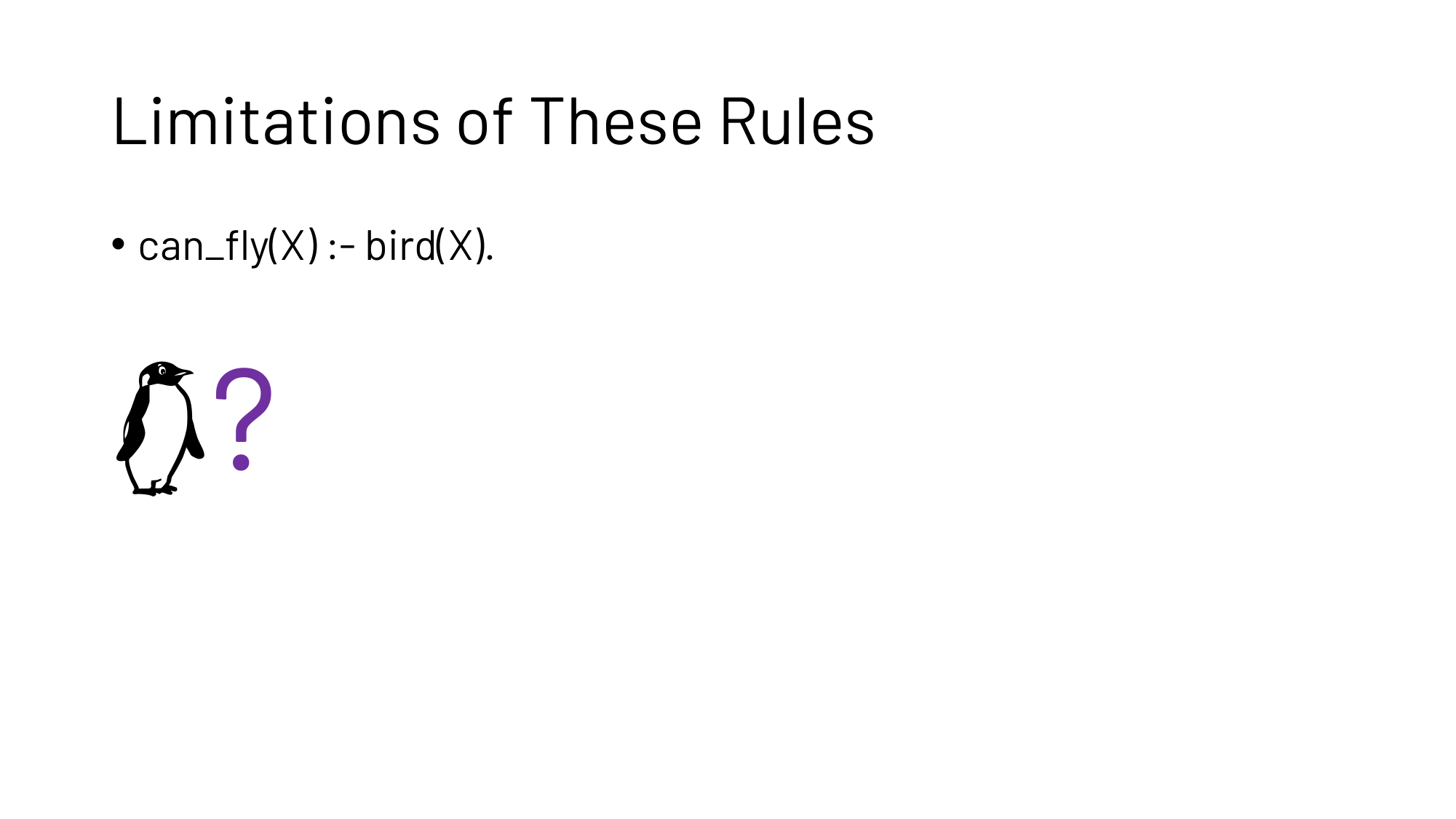

# Limitations of These Rules
can_fly(X) :- bird(X).

🐧?